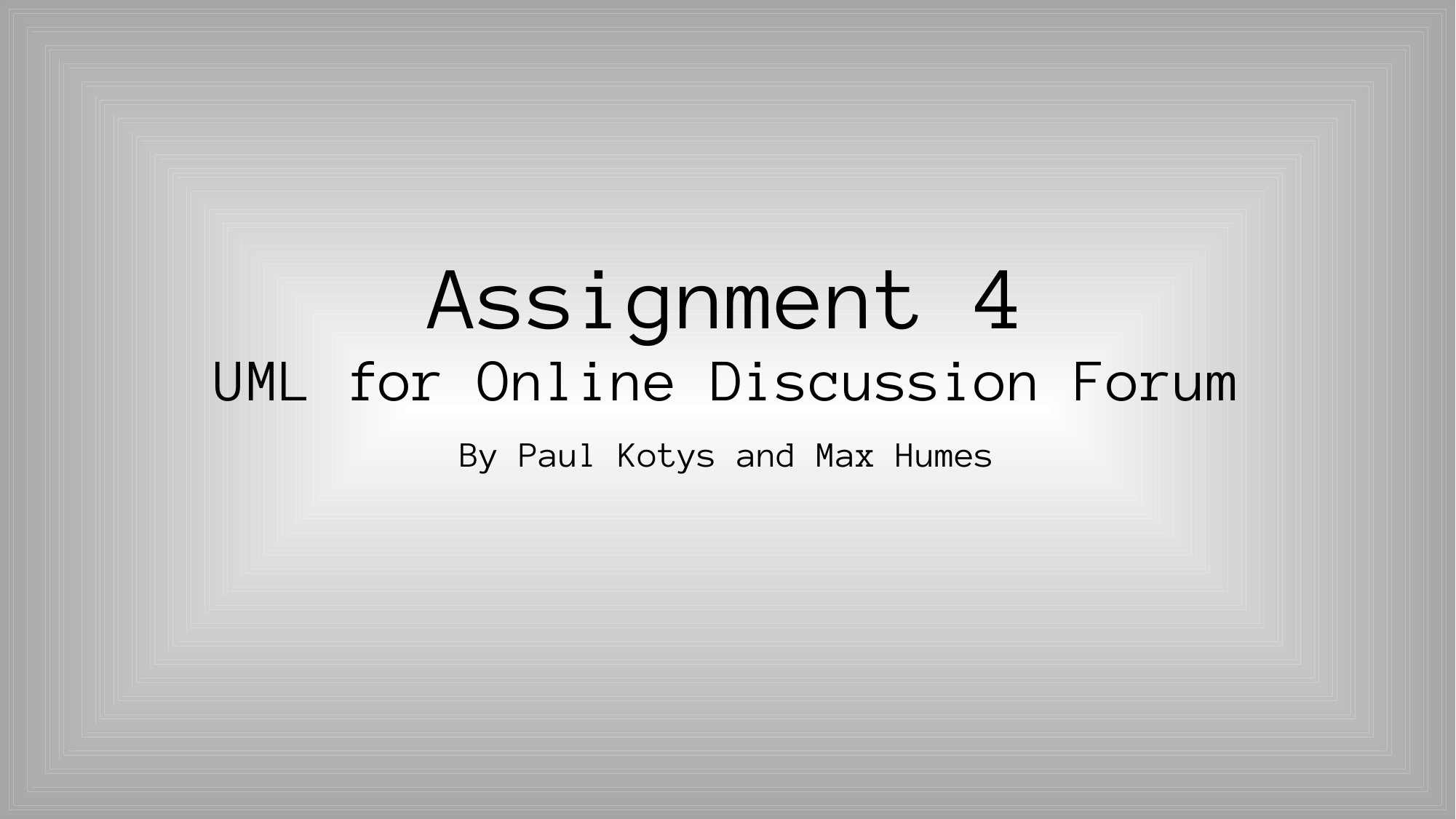

# Assignment 4 UML for Online Discussion Forum
By Paul Kotys and Max Humes